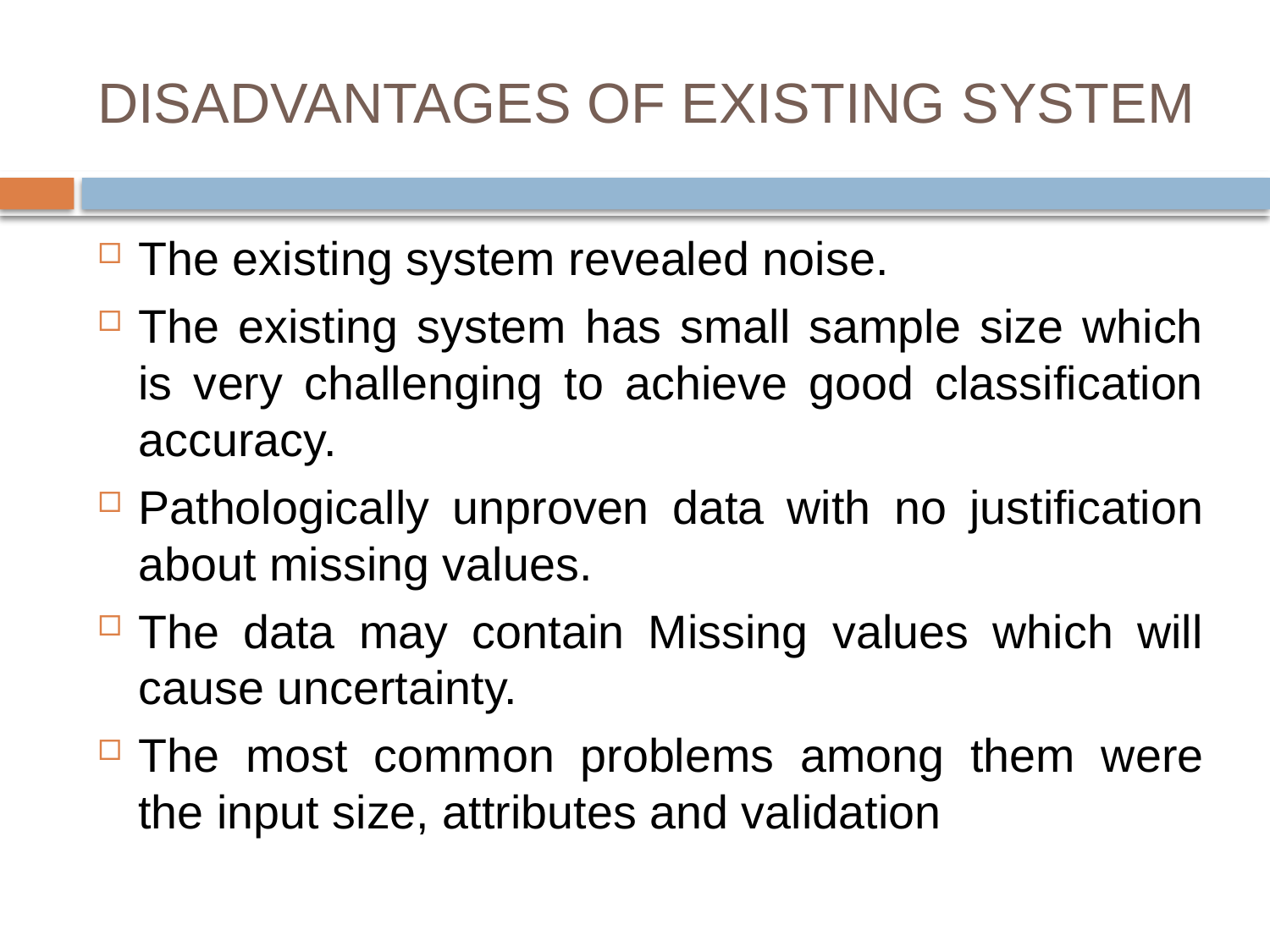

# DISADVANTAGES OF EXISTING SYSTEM
The existing system revealed noise.
The existing system has small sample size which is very challenging to achieve good classification accuracy.
Pathologically unproven data with no justification about missing values.
The data may contain Missing values which will cause uncertainty.
The most common problems among them were the input size, attributes and validation